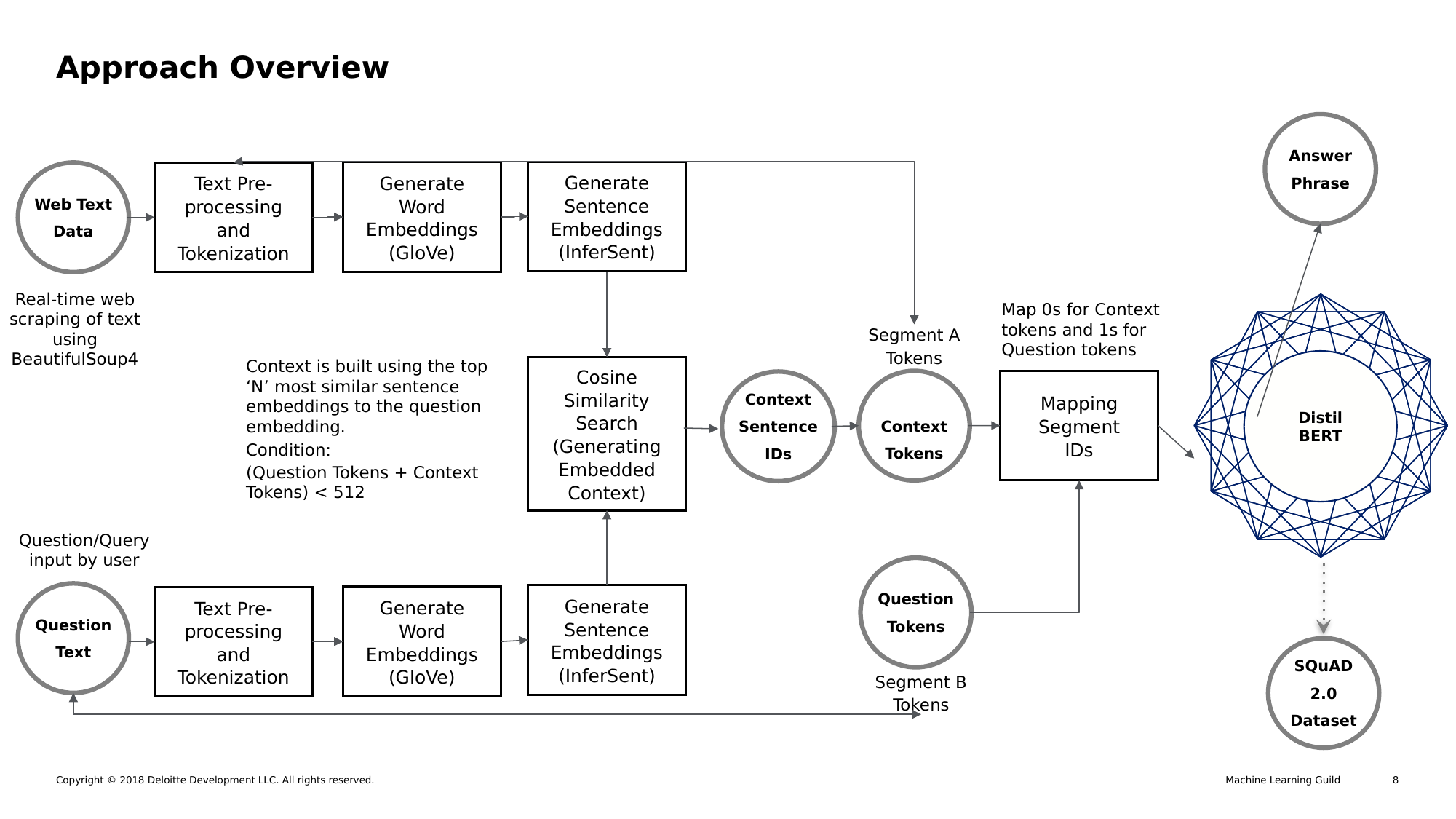

# Approach Overview
Answer
Phrase
Generate
Sentence Embeddings
(InferSent)
Web Text
Data
Generate
Word Embeddings
(GloVe)
Text Pre-processing and
Tokenization
Real-time web scraping of text using BeautifulSoup4

Distil
BERT
Map 0s for Context tokens and 1s for Question tokens
Segment A
Tokens
Context is built using the top ‘N’ most similar sentence embeddings to the question embedding.
Condition:
(Question Tokens + Context Tokens) < 512
Cosine Similarity Search
(Generating
Embedded
Context)
Context
Sentence
IDs

Context
Tokens
Mapping
Segment
IDs
Question/Query input by user
Question
Tokens
Question
Text
Generate
Sentence Embeddings
(InferSent)
Generate
Word Embeddings
(GloVe)
Text Pre-processing and
Tokenization
SQuAD
2.0
Dataset
Segment B
Tokens